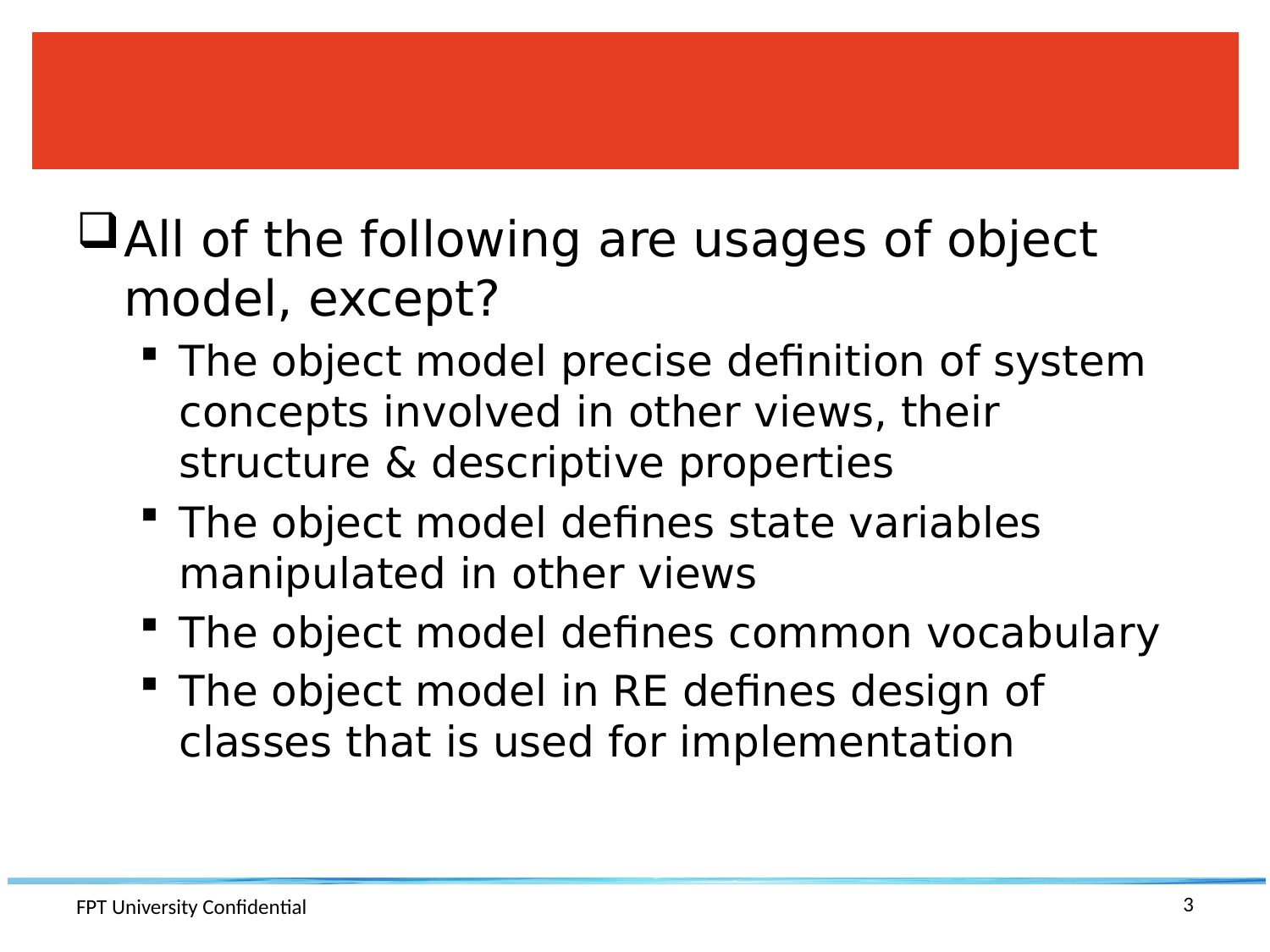

#
All of the following are usages of object model, except?
The object model precise definition of system concepts involved in other views, their structure & descriptive properties
The object model defines state variables manipulated in other views
The object model defines common vocabulary
The object model in RE defines design of classes that is used for implementation